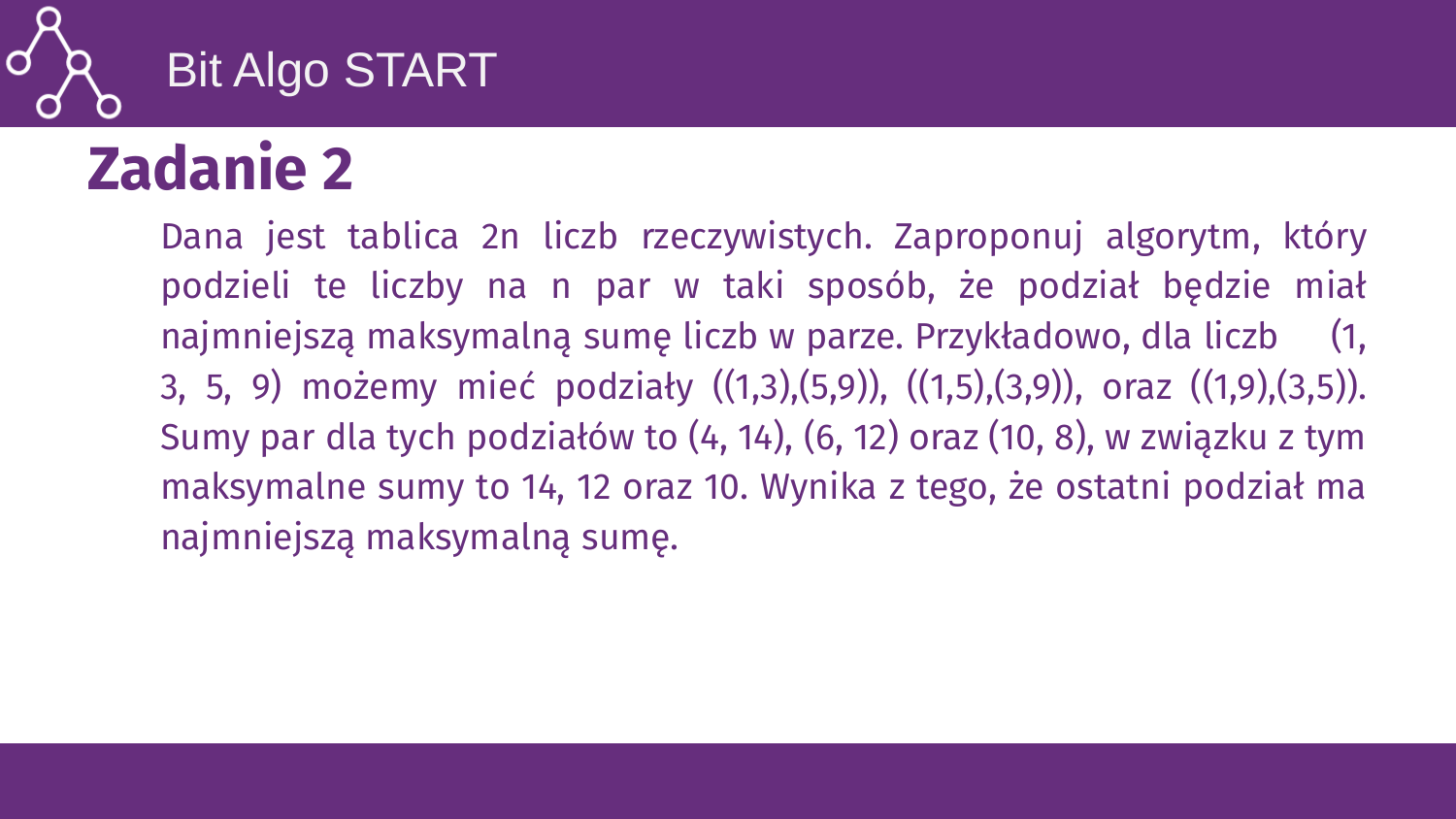

# Zadanie 2
Dana jest tablica 2n liczb rzeczywistych. Zaproponuj algorytm, który podzieli te liczby na n par w taki sposób, że podział będzie miał najmniejszą maksymalną sumę liczb w parze. Przykładowo, dla liczb     (1, 3, 5, 9) możemy mieć podziały ((1,3),(5,9)), ((1,5),(3,9)), oraz ((1,9),(3,5)). Sumy par dla tych podziałów to (4, 14), (6, 12) oraz (10, 8), w związku z tym maksymalne sumy to 14, 12 oraz 10. Wynika z tego, że ostatni podział ma najmniejszą maksymalną sumę.